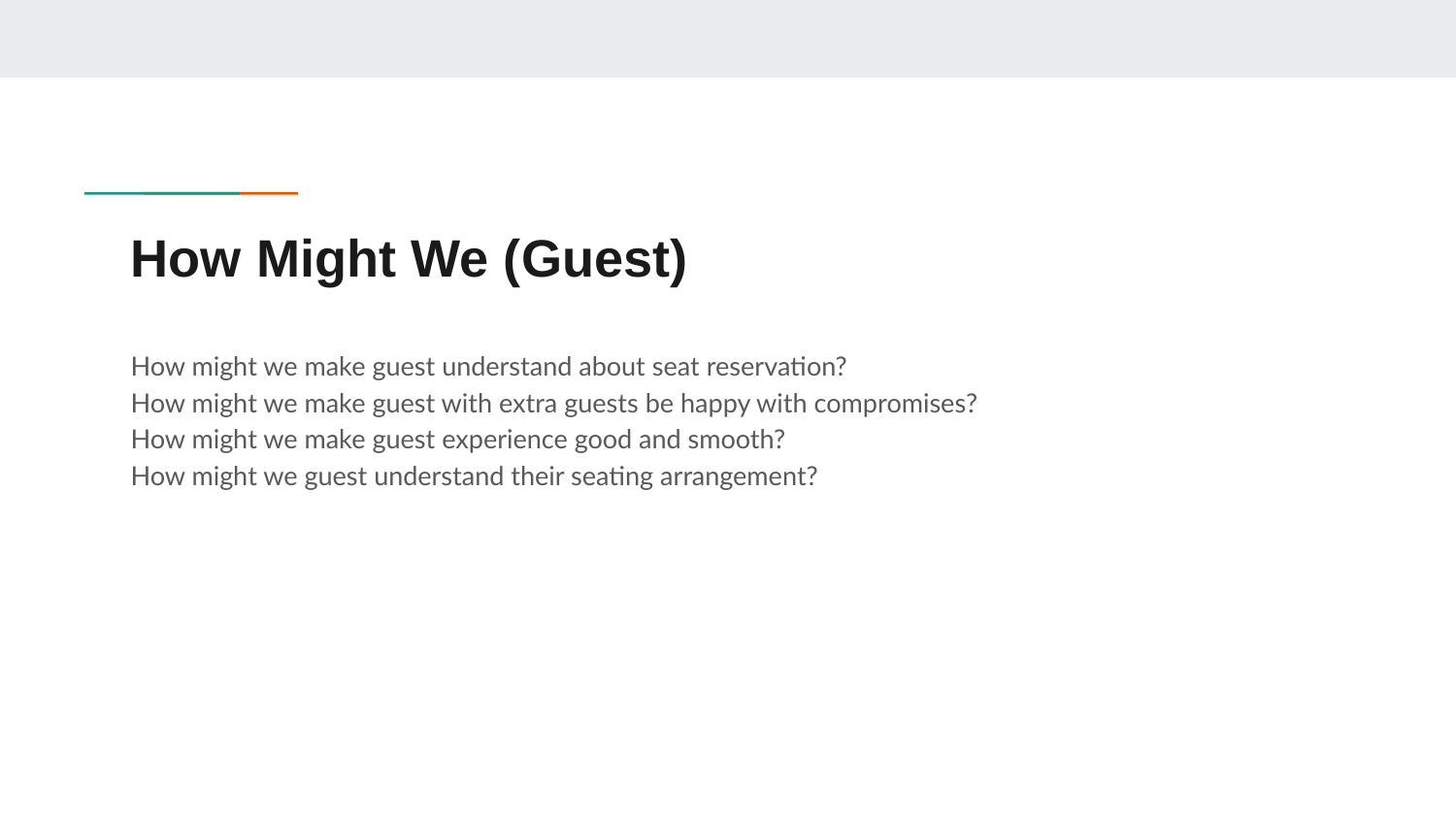

# How Might We (Guest)

How might we make guest understand about seat reservation?
How might we make guest with extra guests be happy with compromises?
How might we make guest experience good and smooth?
How might we guest understand their seating arrangement?